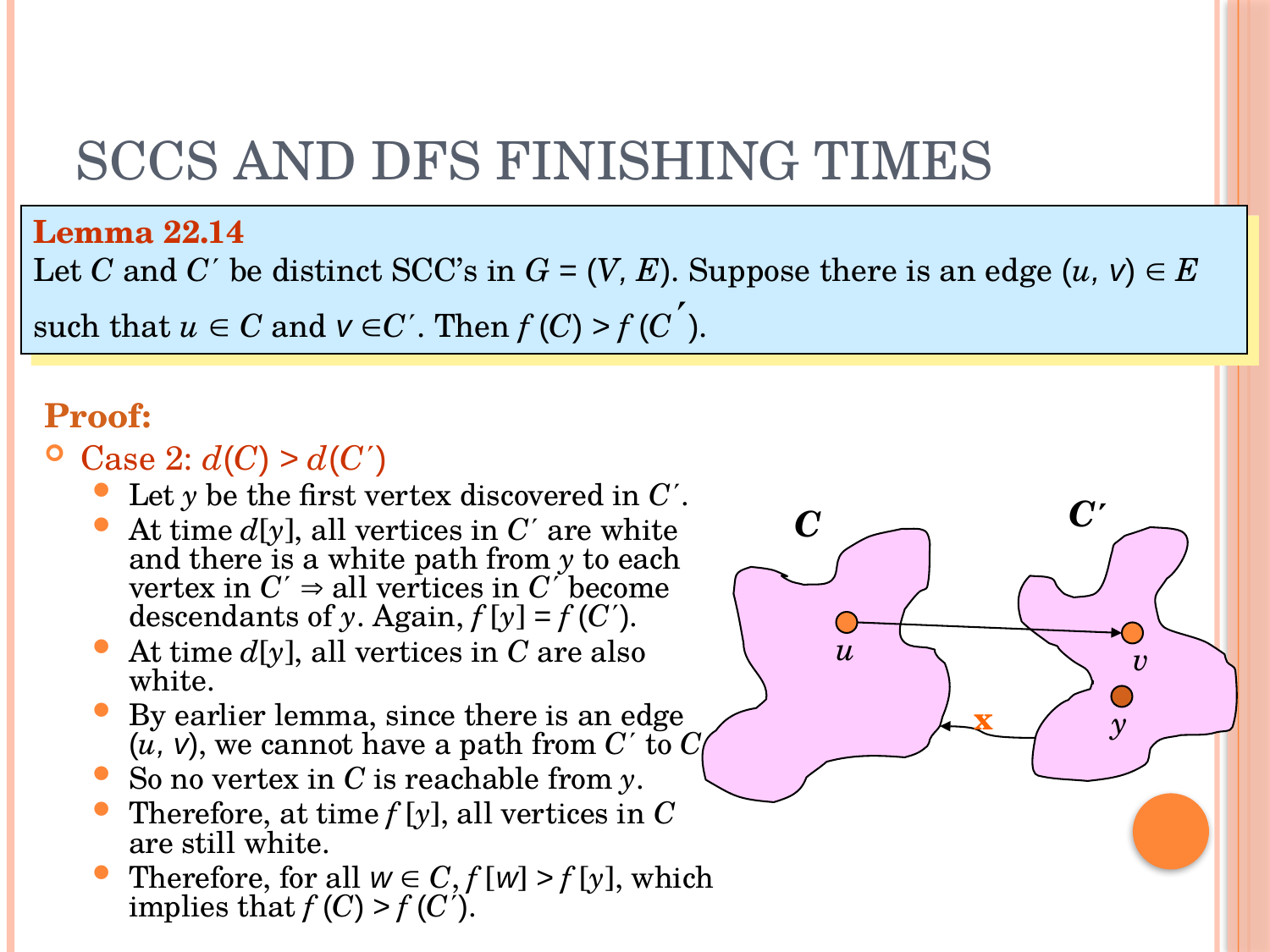

# SCCs and DFS finishing times
Lemma 22.14
Let C and C′ be distinct SCC’s in G = (V, E). Suppose there is an edge (u, v) ∈ E such that u ∈ C and v ∈C′. Then f (C) > f (C′).
Proof:
Case 2: d(C) > d(C′)
Let y be the first vertex discovered in C′.
At time d[y], all vertices in C′ are white and there is a white path from y to each vertex in C′ ⇒ all vertices in C′ become descendants of y. Again, f [y] = f (C′).
At time d[y], all vertices in C are also white.
By earlier lemma, since there is an edge (u, v), we cannot have a path from C′ to C.
So no vertex in C is reachable from y.
Therefore, at time f [y], all vertices in C are still white.
Therefore, for all w ∈ C, f [w] > f [y], which implies that f (C) > f (C′).

C′
C

u

v

x
y